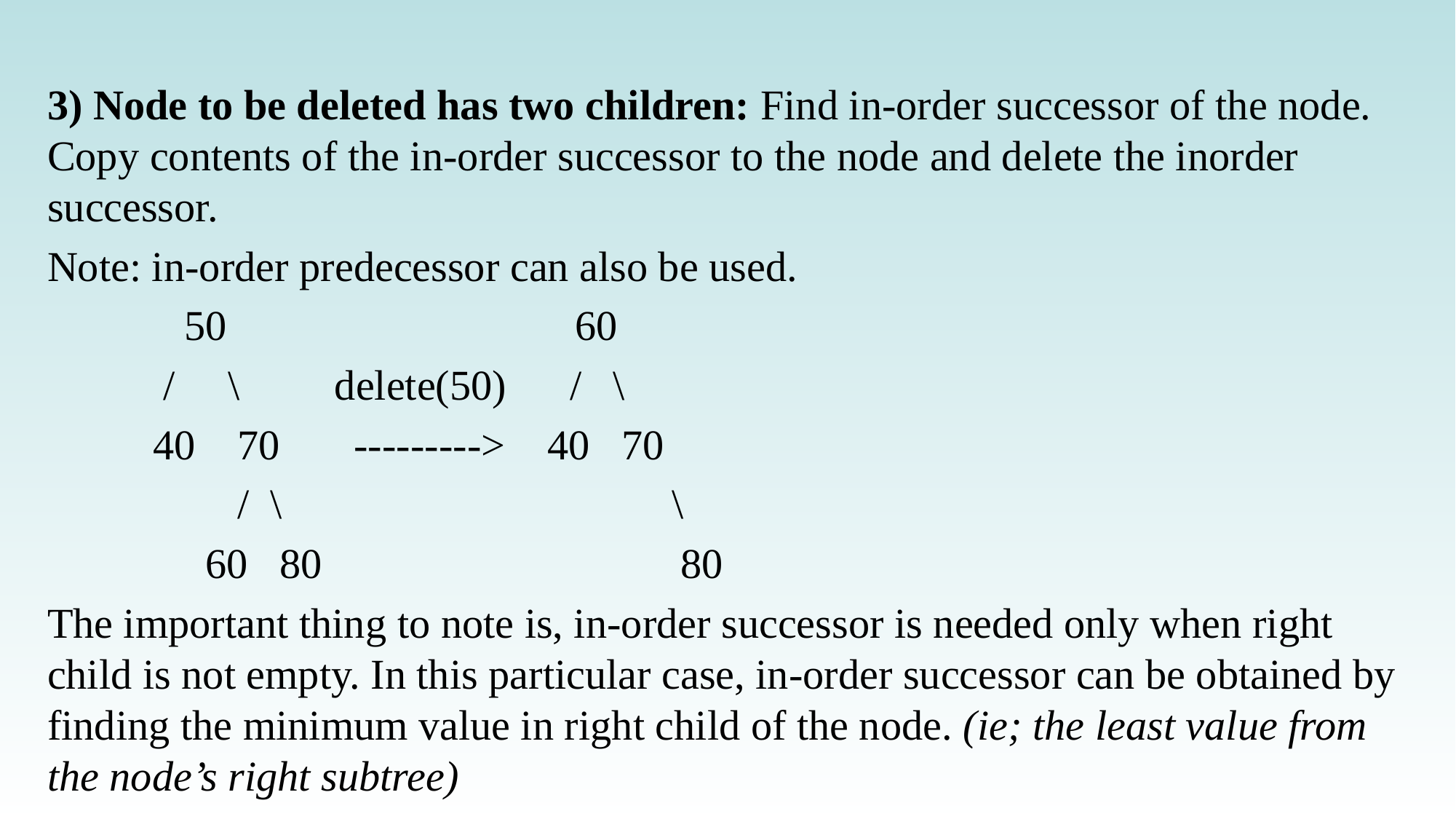

3) Node to be deleted has two children: Find in-order successor of the node. Copy contents of the in-order successor to the node and delete the inorder successor.
Note: in-order predecessor can also be used.
             50                                 60
           /     \         delete(50)      /   \
          40    70       --------->    40   70
                  /  \                                     \
               60   80                                  80
The important thing to note is, in-order successor is needed only when right child is not empty. In this particular case, in-order successor can be obtained by finding the minimum value in right child of the node. (ie; the least value from the node’s right subtree)